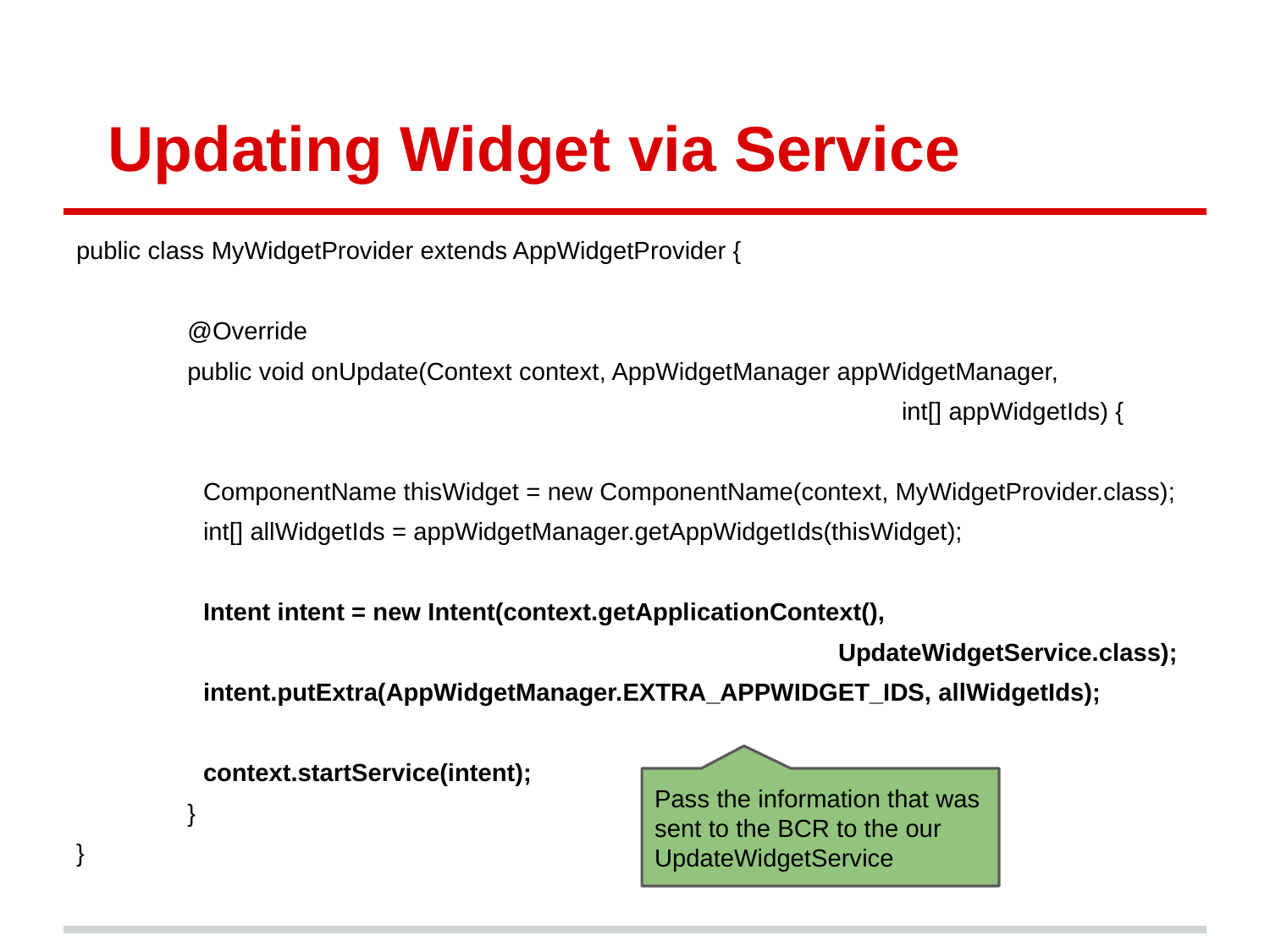

# Updating Widget via Service
public class MyWidgetProvider extends AppWidgetProvider {

@Override
public void onUpdate(Context context, AppWidgetManager appWidgetManager,
int[] appWidgetIds) {

ComponentName thisWidget = new ComponentName(context, MyWidgetProvider.class);
int[] allWidgetIds = appWidgetManager.getAppWidgetIds(thisWidget);

Intent intent = new Intent(context.getApplicationContext(),
UpdateWidgetService.class);
intent.putExtra(AppWidgetManager.EXTRA_APPWIDGET_IDS, allWidgetIds);

context.startService(intent);
}
}

Pass the information that was sent to the BCR to the our UpdateWidgetService